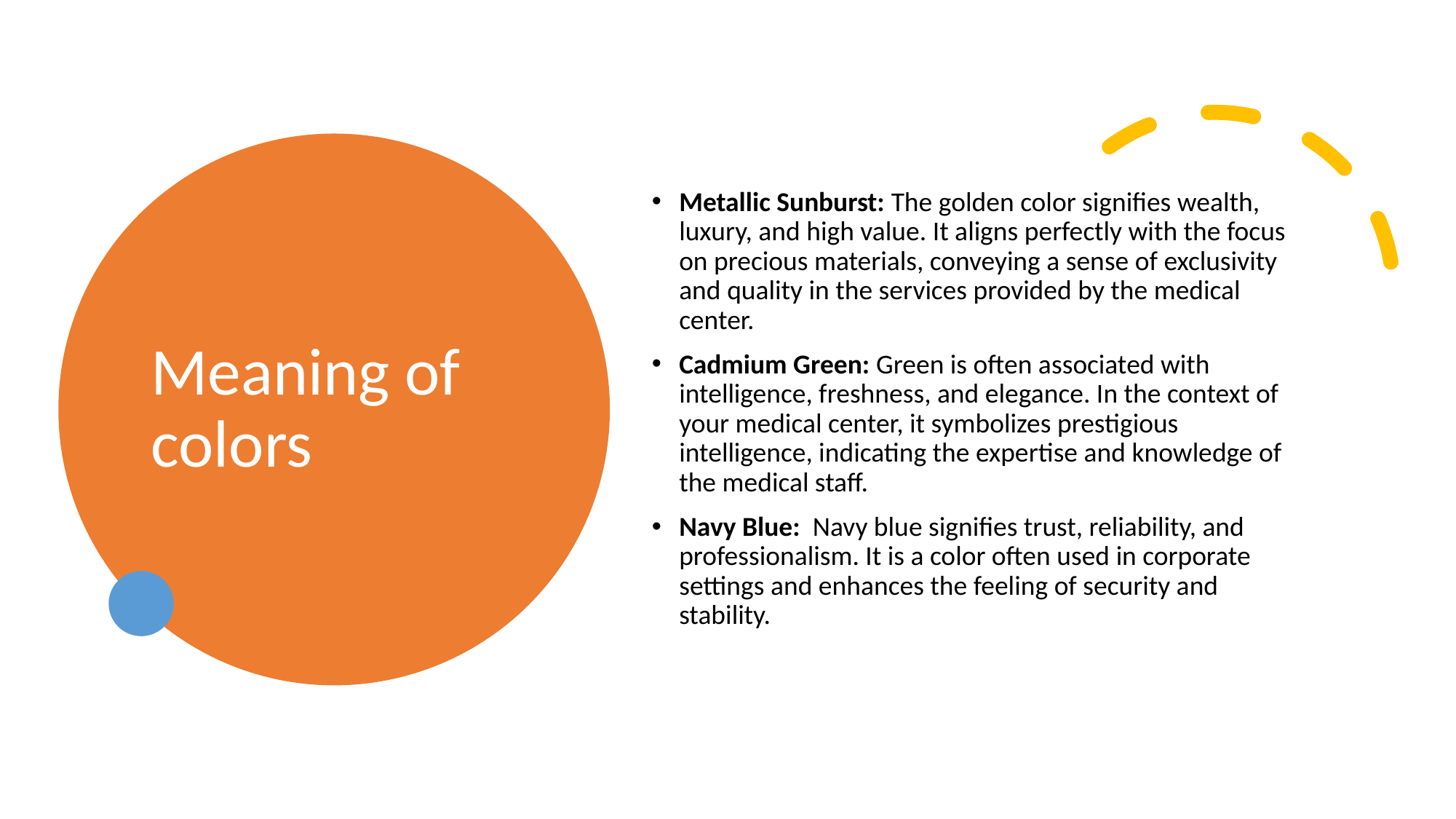

# Meaning of colors
Metallic Sunburst: The golden color signifies wealth, luxury, and high value. It aligns perfectly with the focus on precious materials, conveying a sense of exclusivity and quality in the services provided by the medical center.
Cadmium Green: Green is often associated with intelligence, freshness, and elegance. In the context of your medical center, it symbolizes prestigious intelligence, indicating the expertise and knowledge of the medical staff.
Navy Blue:  Navy blue signifies trust, reliability, and professionalism. It is a color often used in corporate settings and enhances the feeling of security and stability.